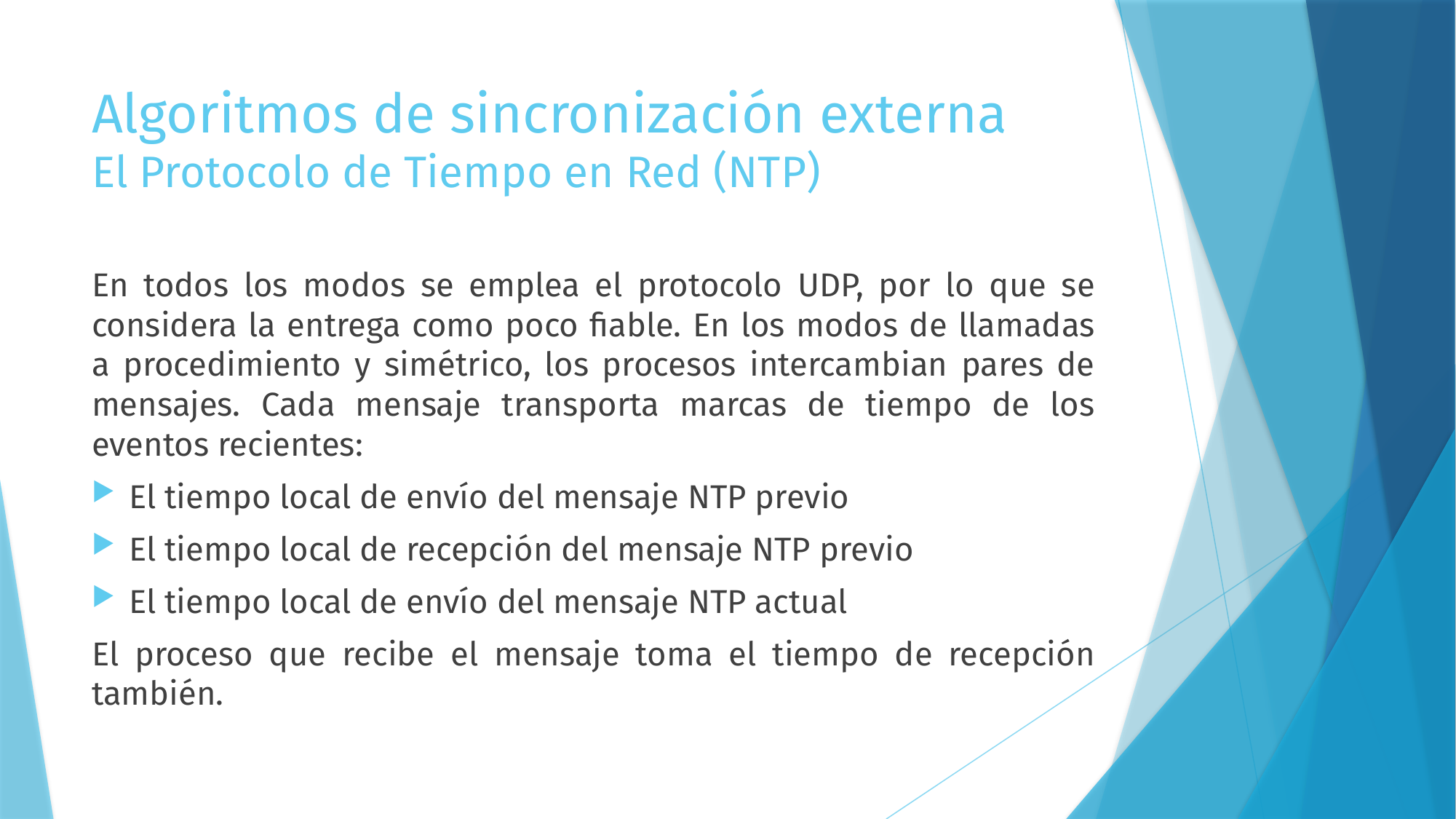

# Algoritmos de sincronización externa El Protocolo de Tiempo en Red (NTP)
En todos los modos se emplea el protocolo UDP, por lo que se considera la entrega como poco fiable. En los modos de llamadas a procedimiento y simétrico, los procesos intercambian pares de mensajes. Cada mensaje transporta marcas de tiempo de los eventos recientes:
El tiempo local de envío del mensaje NTP previo
El tiempo local de recepción del mensaje NTP previo
El tiempo local de envío del mensaje NTP actual
El proceso que recibe el mensaje toma el tiempo de recepción también.